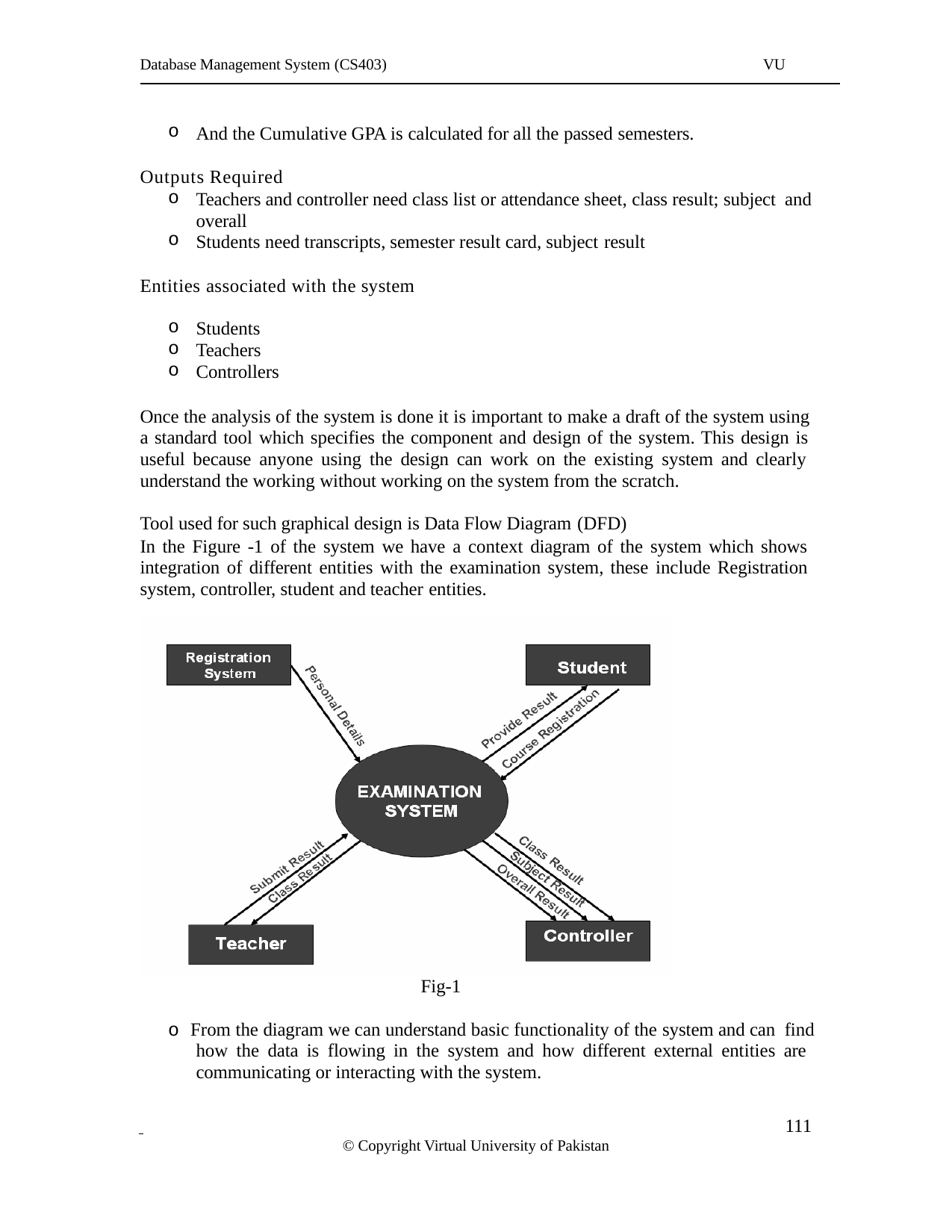

Database Management System (CS403)
VU

And the Cumulative GPA is calculated for all the passed semesters.

Outputs Required
Teachers and controller need class list or attendance sheet, class result; subject  and overall
Students need transcripts, semester result card, subject result

Entities associated with the system

Students
Teachers
Controllers

Once the analysis of the system is done it is important to make a draft of the system using  a standard tool which specifies the component and design of the system. This design is  useful because anyone using the design can work on the existing system and clearly  understand the working without working on the system from the scratch.

Tool used for such graphical design is Data Flow Diagram (DFD)
In the Figure -1 of the system we have a context diagram of the system which shows  integration of different entities with the examination system, these include Registration  system, controller, student and teacher entities.

Fig-1

o From the diagram we can understand basic functionality of the system and can  find how the data is flowing in the system and how different external entities are  communicating or interacting with the system.
 	111
© Copyright Virtual University of Pakistan